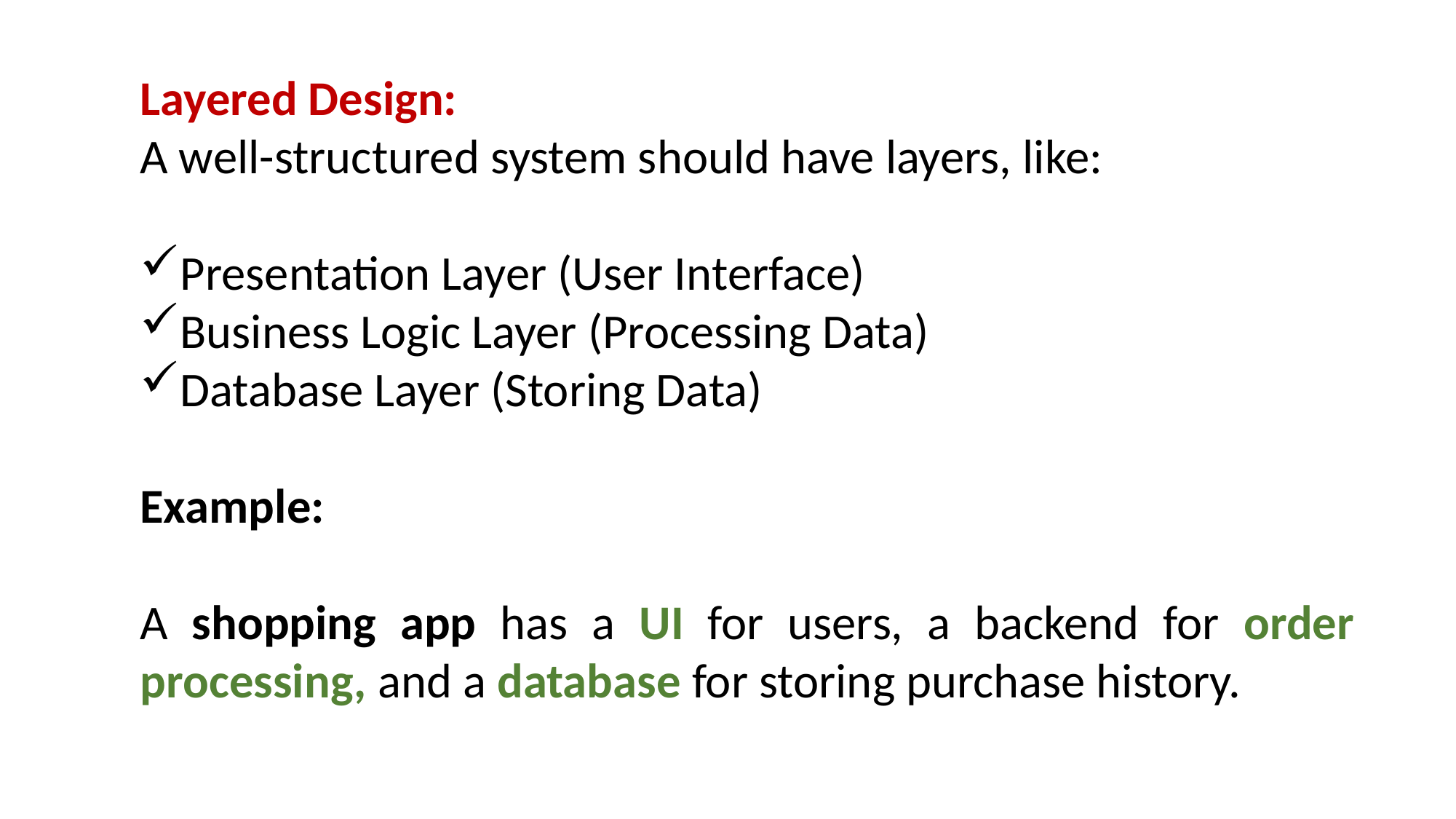

Layered Design:
A well-structured system should have layers, like:

Presentation Layer (User Interface)
Business Logic Layer (Processing Data)
Database Layer (Storing Data)

Example:
A shopping app has a UI for users, a backend for order processing, and a database for storing purchase history.